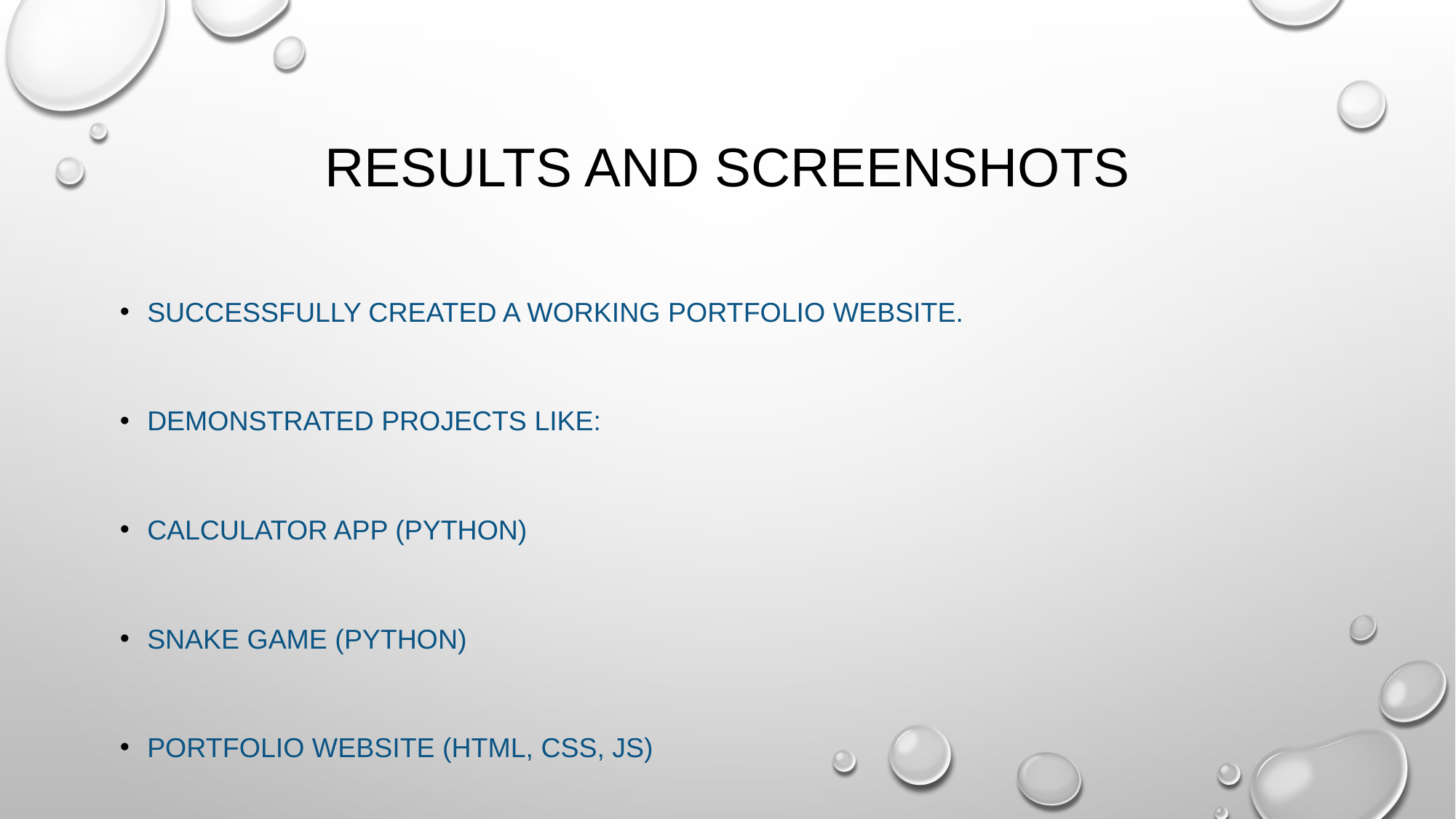

# Results and Screenshots
Successfully created a working portfolio website.

Demonstrated projects like:

Calculator App (Python)

Snake Game (Python)

Portfolio Website (HTML, CSS, JS)